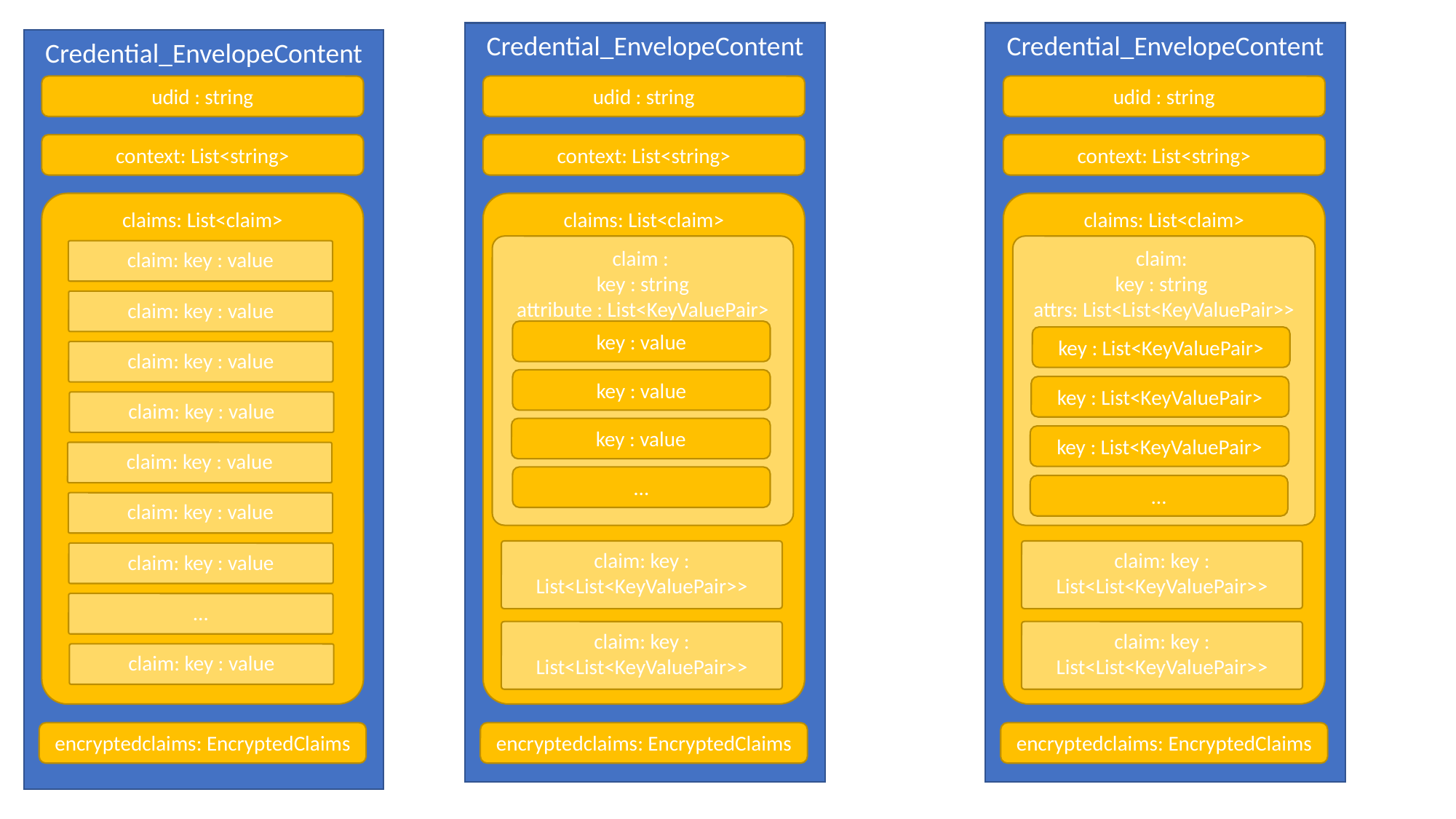

Credential_EnvelopeContent
Credential_EnvelopeContent
Credential_EnvelopeContent
udid : string
context: List<string>
claims: List<claim>
claim: key : value
claim: key : value
claim: key : value
claim: key : value
claim: key : value
claim: key : value
claim: key : value
…
claim: key : value
encryptedclaims: EncryptedClaims
udid : string
udid : string
context: List<string>
context: List<string>
claims: List<claim>
claims: List<claim>
claim :
key : string
attribute : List<KeyValuePair>
claim:
key : string
attrs: List<List<KeyValuePair>>
key : value
key : List<KeyValuePair>
key : value
key : List<KeyValuePair>
key : value
key : List<KeyValuePair>
…
…
claim: key : List<List<KeyValuePair>>
claim: key : List<List<KeyValuePair>>
claim: key : List<List<KeyValuePair>>
claim: key : List<List<KeyValuePair>>
encryptedclaims: EncryptedClaims
encryptedclaims: EncryptedClaims